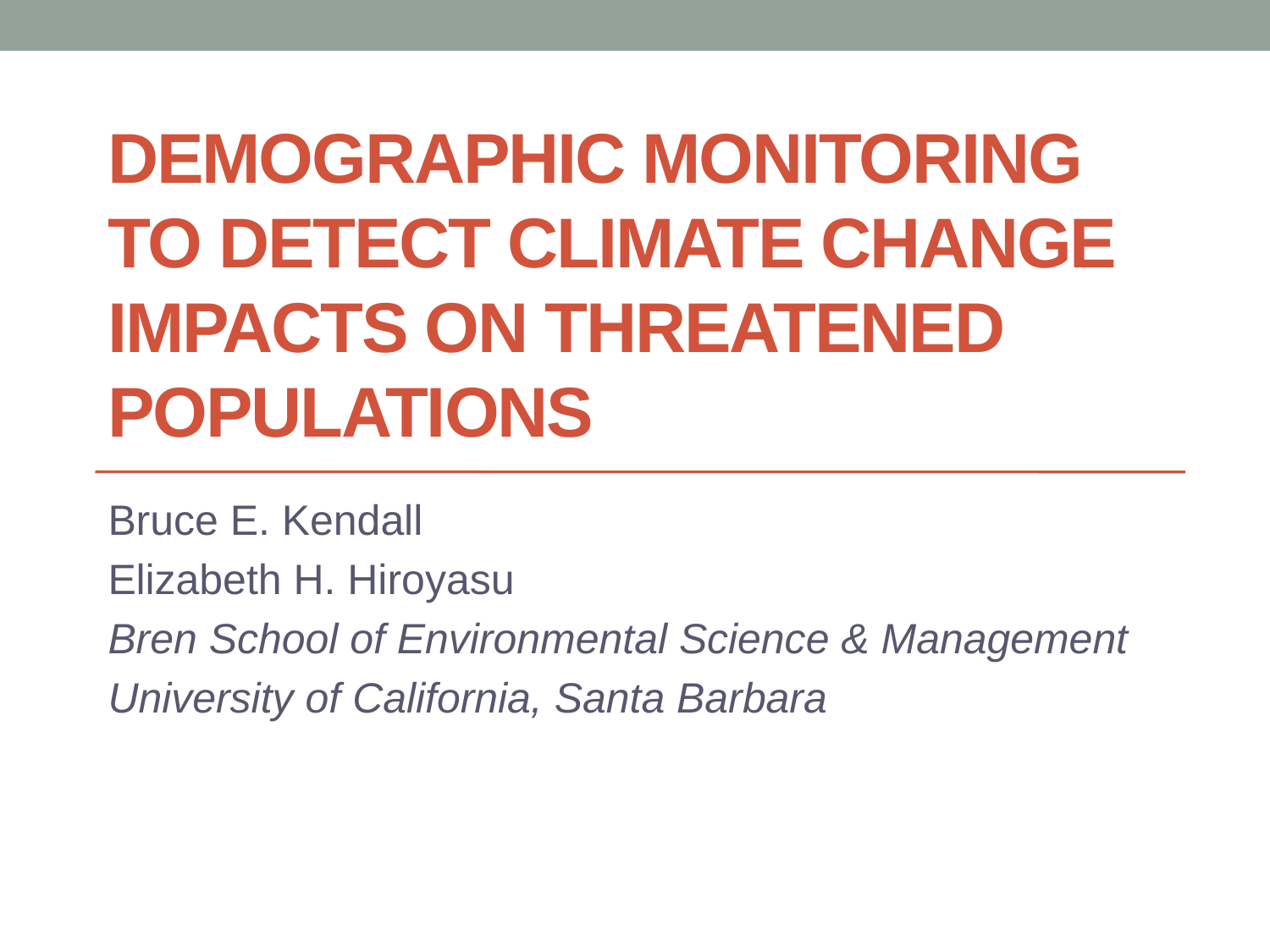

# Demographic monitoring to detect climate change impacts on threatened populations
Bruce E. Kendall
Elizabeth H. Hiroyasu
Bren School of Environmental Science & Management
University of California, Santa Barbara